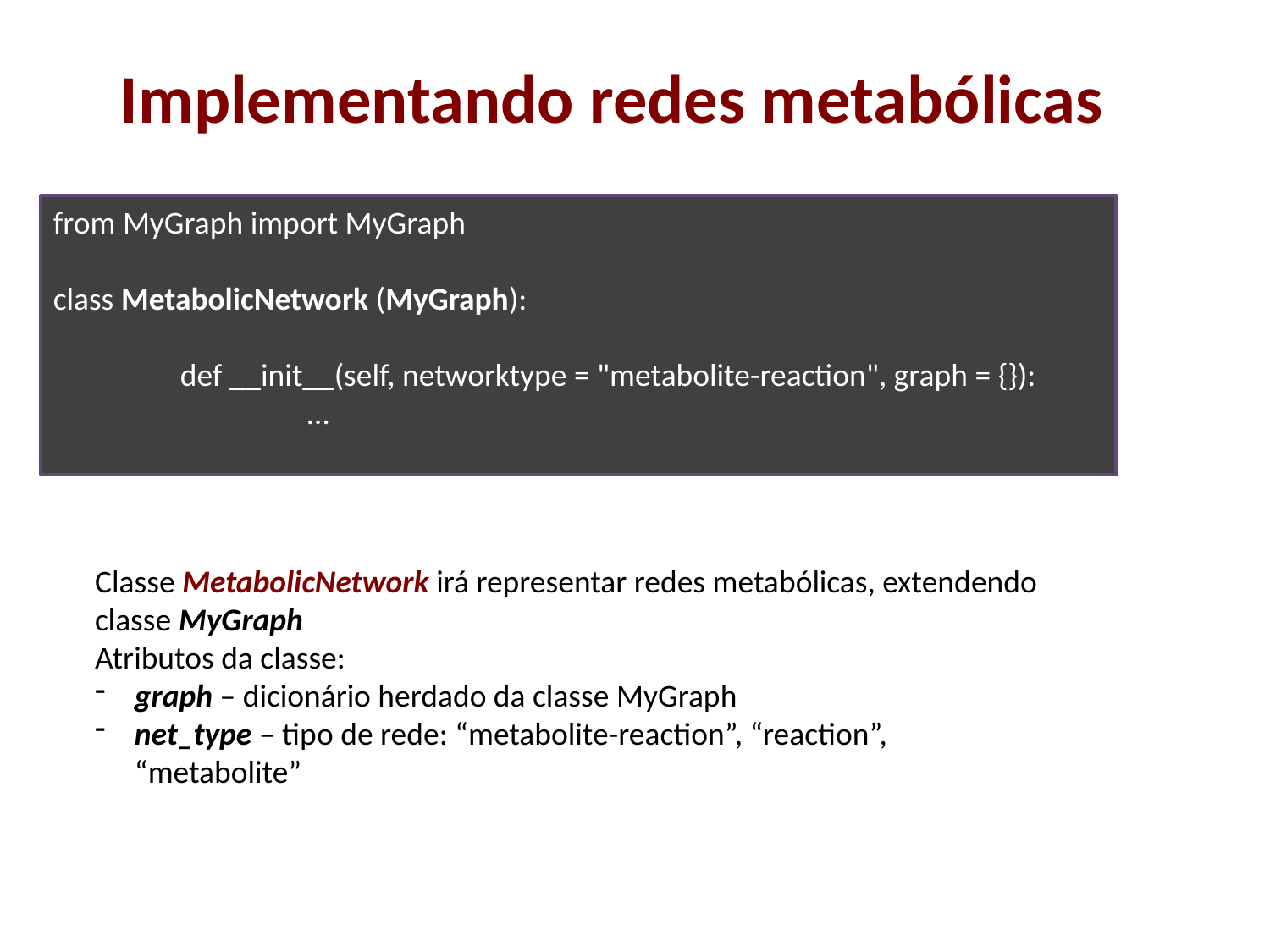

# Implementando redes metabólicas
from MyGraph import MyGraph

class MetabolicNetwork (MyGraph):

	def __init__(self, networktype = "metabolite-reaction", graph = {}):
		…

Classe MetabolicNetwork irá representar redes metabólicas, extendendo classe MyGraph
Atributos da classe:
graph – dicionário herdado da classe MyGraph
net_type – tipo de rede: “metabolite-reaction”, “reaction”, “metabolite”